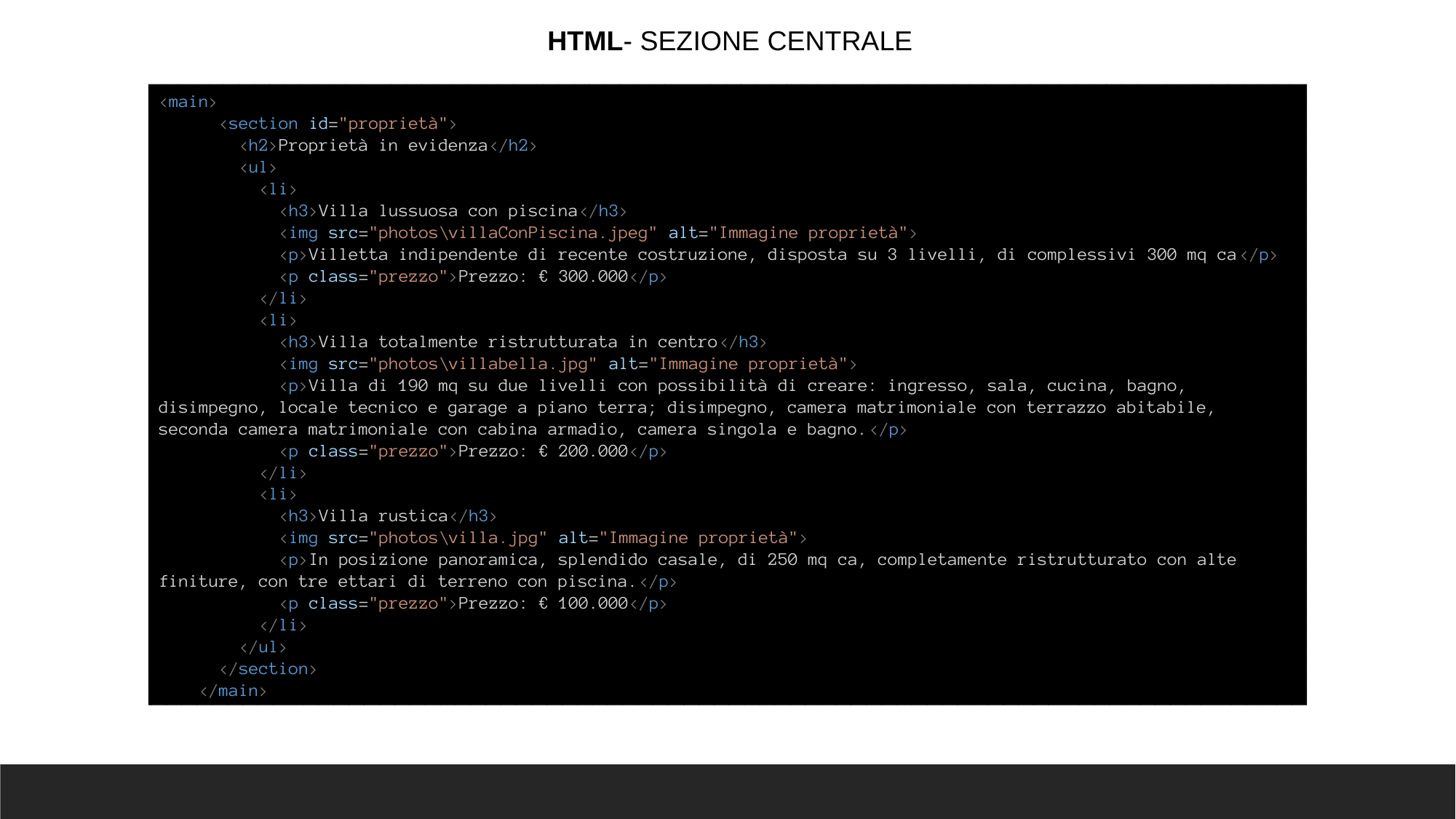

HTML- SEZIONE CENTRALE
<main>
      <section id="proprietà">
        <h2>Proprietà in evidenza</h2>
        <ul>
          <li>
            <h3>Villa lussuosa con piscina</h3>
            <img src="photos\villaConPiscina.jpeg" alt="Immagine proprietà">
            <p>Villetta indipendente di recente costruzione, disposta su 3 livelli, di complessivi 300 mq ca</p>
            <p class="prezzo">Prezzo: € 300.000</p>
          </li>
          <li>
            <h3>Villa totalmente ristrutturata in centro</h3>
            <img src="photos\villabella.jpg" alt="Immagine proprietà">
            <p>Villa di 190 mq su due livelli con possibilità di creare: ingresso, sala, cucina, bagno, disimpegno, locale tecnico e garage a piano terra; disimpegno, camera matrimoniale con terrazzo abitabile, seconda camera matrimoniale con cabina armadio, camera singola e bagno.</p>
            <p class="prezzo">Prezzo: € 200.000</p>
          </li>
          <li>
            <h3>Villa rustica</h3>
            <img src="photos\villa.jpg" alt="Immagine proprietà">
            <p>In posizione panoramica, splendido casale, di 250 mq ca, completamente ristrutturato con alte finiture, con tre ettari di terreno con piscina.</p>
            <p class="prezzo">Prezzo: € 100.000</p>
          </li>
        </ul>
      </section>
    </main>